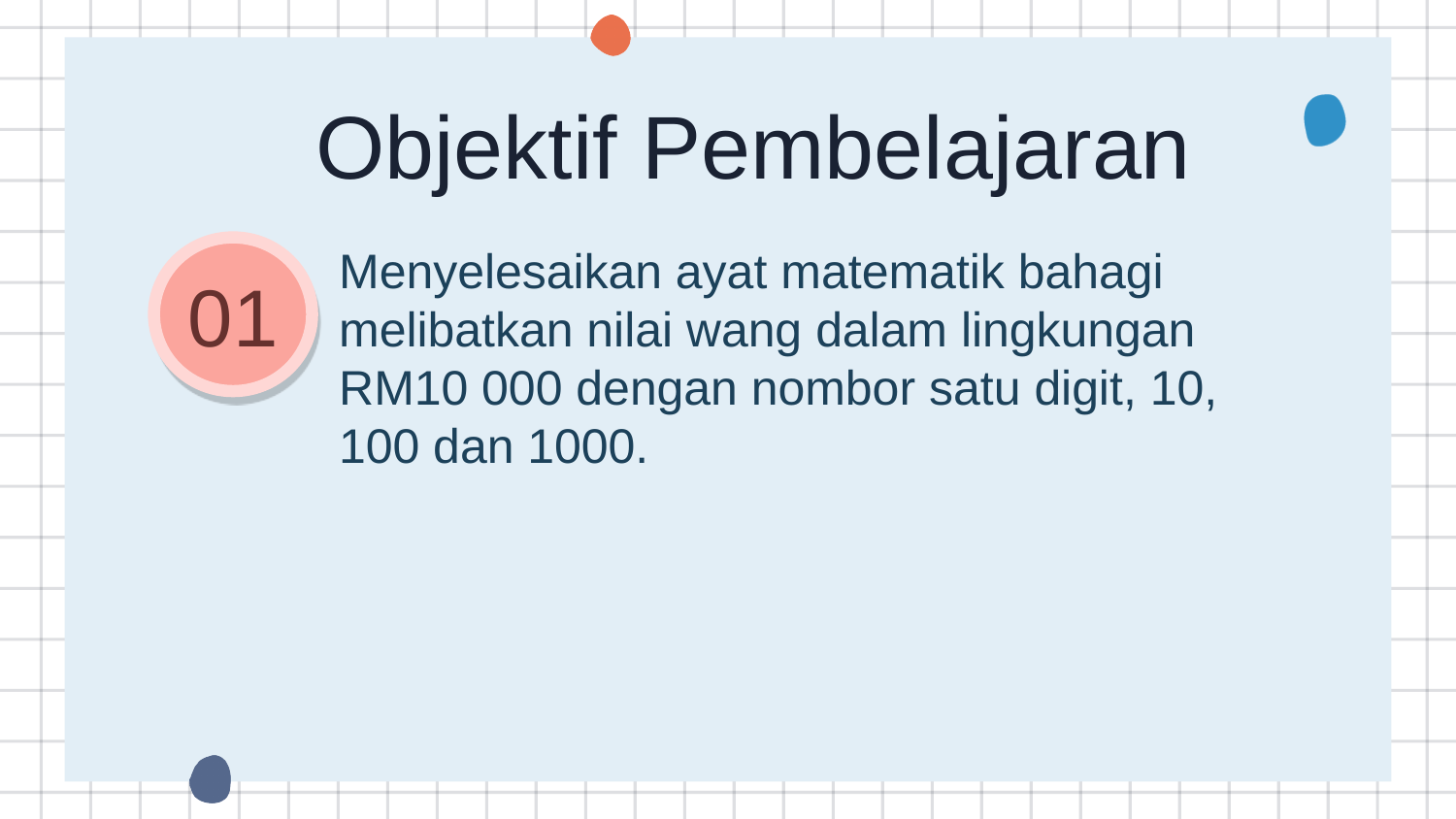

# Objektif Pembelajaran
Menyelesaikan ayat matematik bahagi melibatkan nilai wang dalam lingkungan RM10 000 dengan nombor satu digit, 10, 100 dan 1000.

01